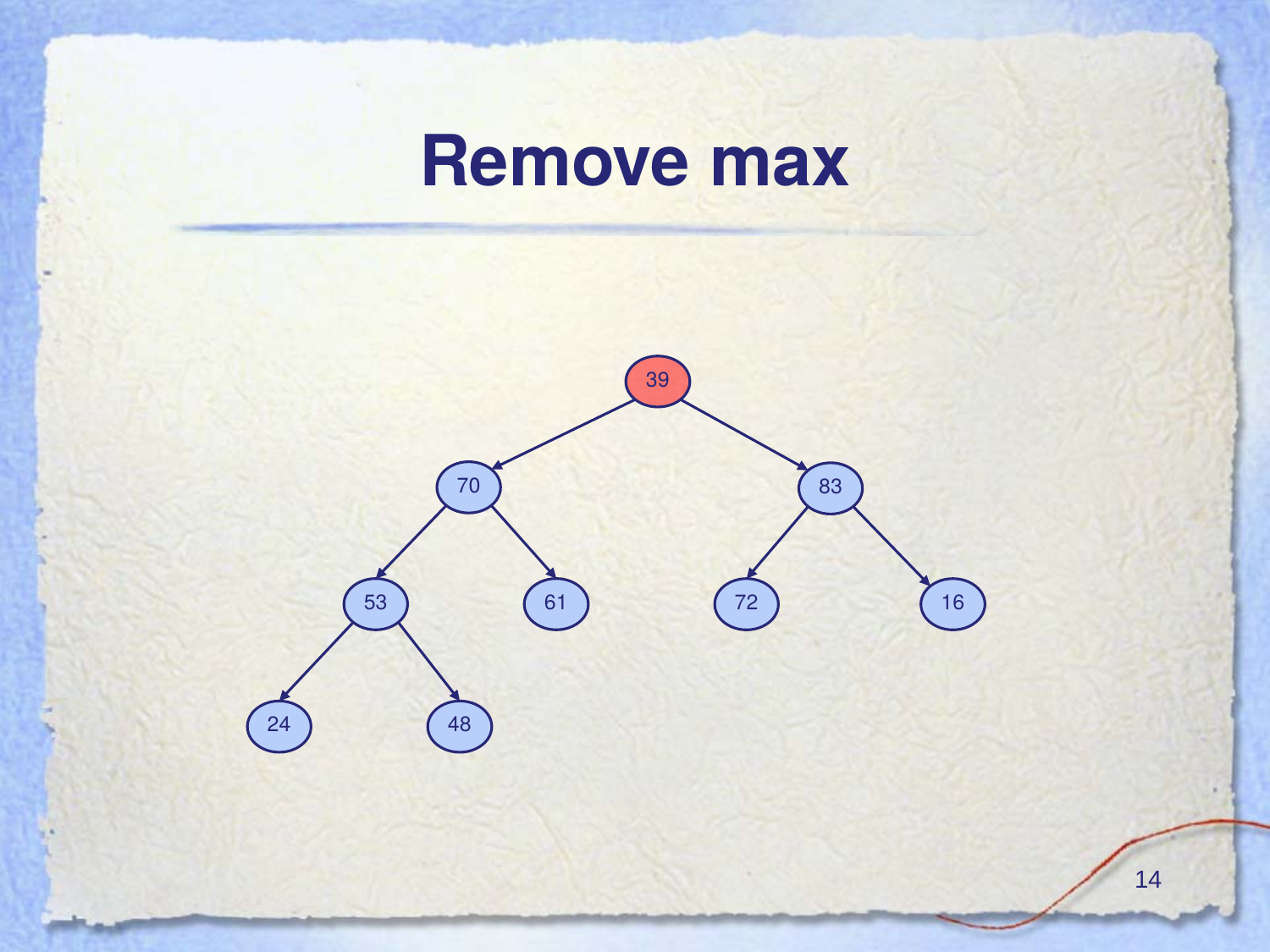

# Remove max
39
70
83
53
61
72
16
24
48
14